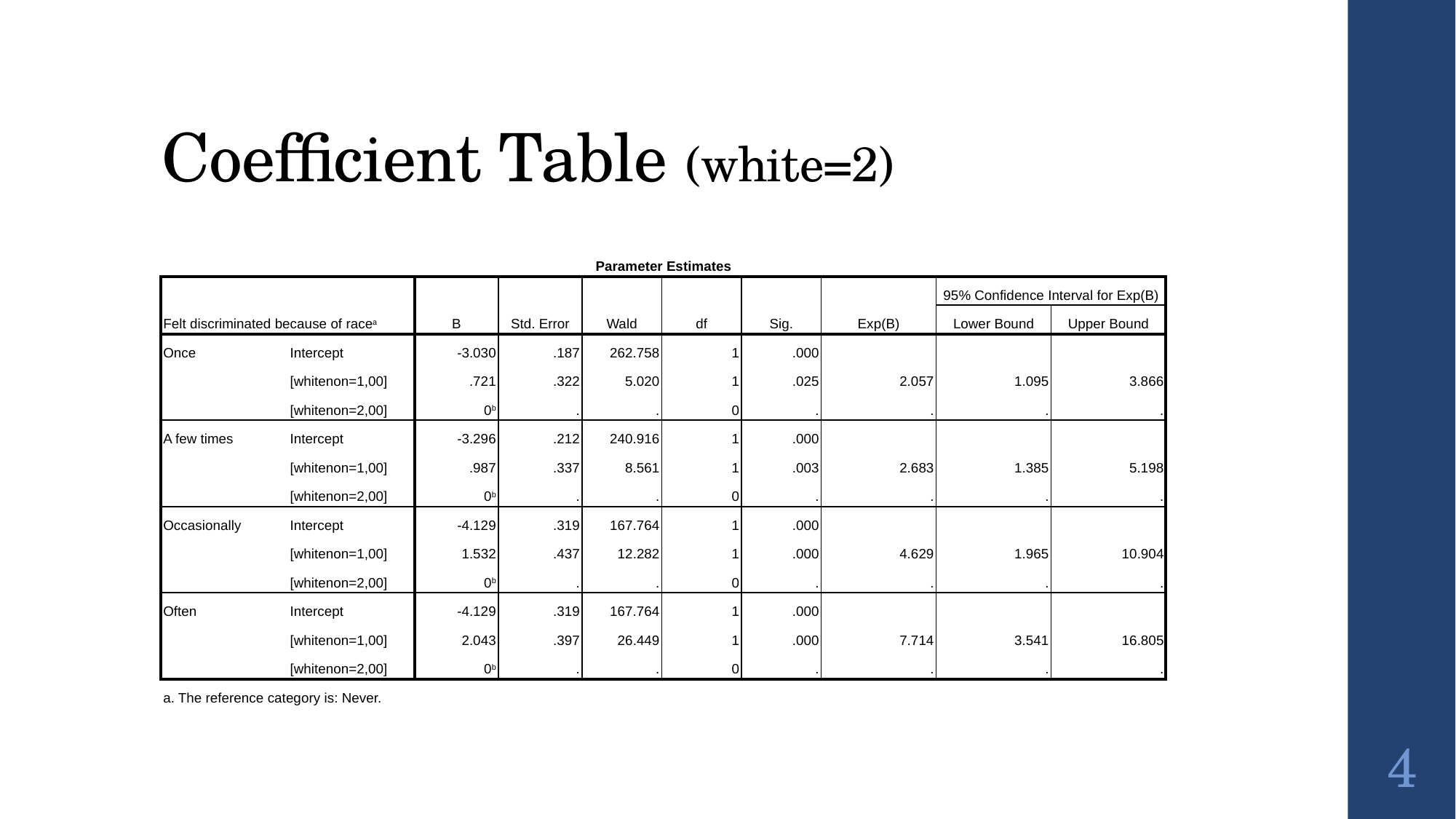

# Coefficient Table (white=2)
| Parameter Estimates |  |  |  |  |  |  |  |  |  |
| --- | --- | --- | --- | --- | --- | --- | --- | --- | --- |
| Felt discriminated because of racea |  | B | Std. Error | Wald | df | Sig. | Exp(B) | 95% Confidence Interval for Exp(B) |  |
|  |  |  |  |  |  |  |  | Lower Bound | Upper Bound |
| Once | Intercept | -3.030 | .187 | 262.758 | 1 | .000 |  |  |  |
|  | [whitenon=1,00] | .721 | .322 | 5.020 | 1 | .025 | 2.057 | 1.095 | 3.866 |
|  | [whitenon=2,00] | 0b | . | . | 0 | . | . | . | . |
| A few times | Intercept | -3.296 | .212 | 240.916 | 1 | .000 |  |  |  |
|  | [whitenon=1,00] | .987 | .337 | 8.561 | 1 | .003 | 2.683 | 1.385 | 5.198 |
|  | [whitenon=2,00] | 0b | . | . | 0 | . | . | . | . |
| Occasionally | Intercept | -4.129 | .319 | 167.764 | 1 | .000 |  |  |  |
|  | [whitenon=1,00] | 1.532 | .437 | 12.282 | 1 | .000 | 4.629 | 1.965 | 10.904 |
|  | [whitenon=2,00] | 0b | . | . | 0 | . | . | . | . |
| Often | Intercept | -4.129 | .319 | 167.764 | 1 | .000 |  |  |  |
|  | [whitenon=1,00] | 2.043 | .397 | 26.449 | 1 | .000 | 7.714 | 3.541 | 16.805 |
|  | [whitenon=2,00] | 0b | . | . | 0 | . | . | . | . |
| a. The reference category is: Never. |  |  |  |  |  |  |  |  |  |
4